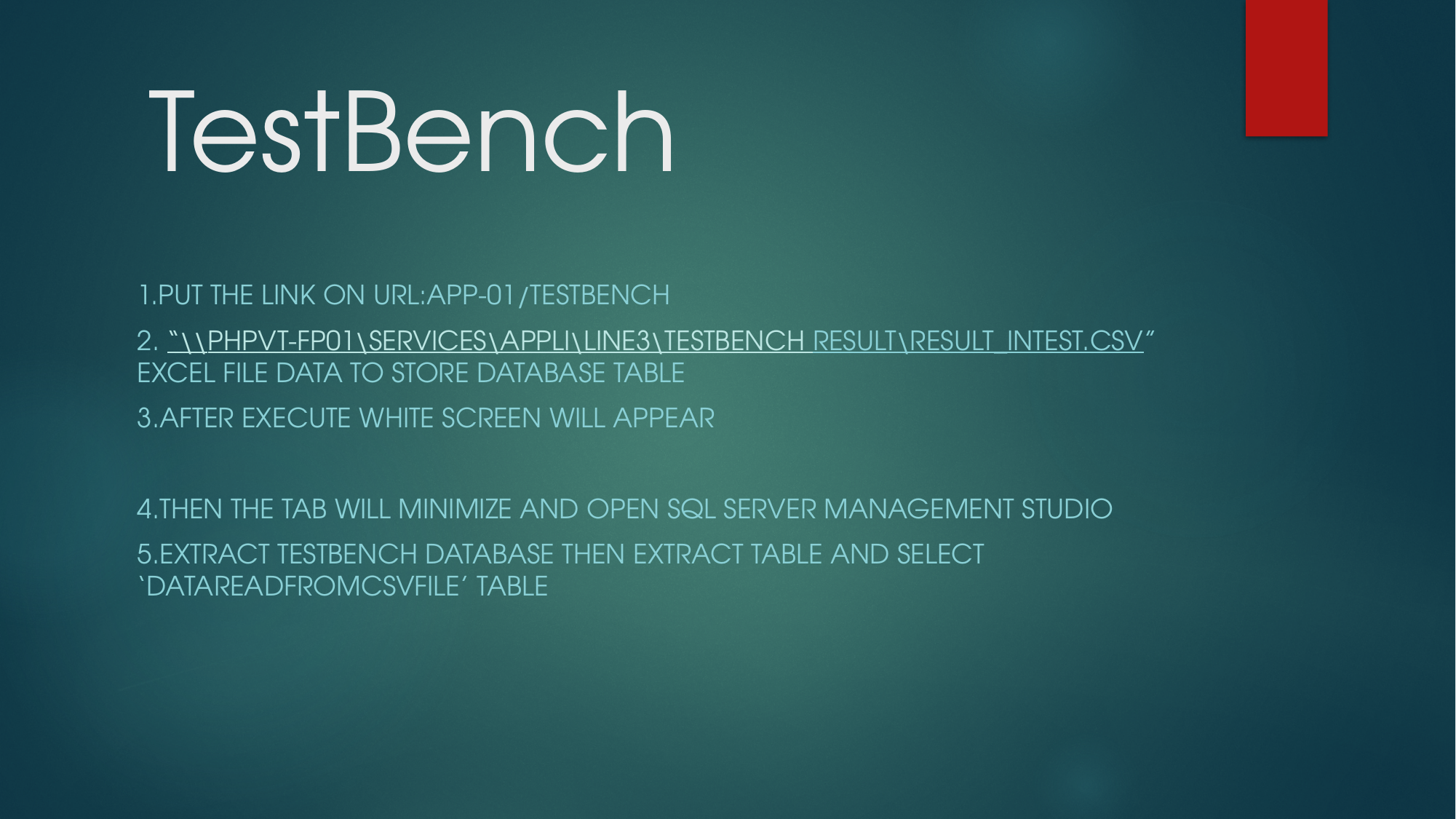

# TestBench
1.Put the link on url:app-01/testbench
2. “\\phpvt-fp01\Services\APPLI\LINE3\TESTBENCH RESULT\Result_INTEST.csv” excel file data to store database table
3.After execute white screen will appear

4.Then the tab will minimize and open sql server management studio
5.Extract testbench database then extract table and select ‘DataReadFromCSVFile’ table